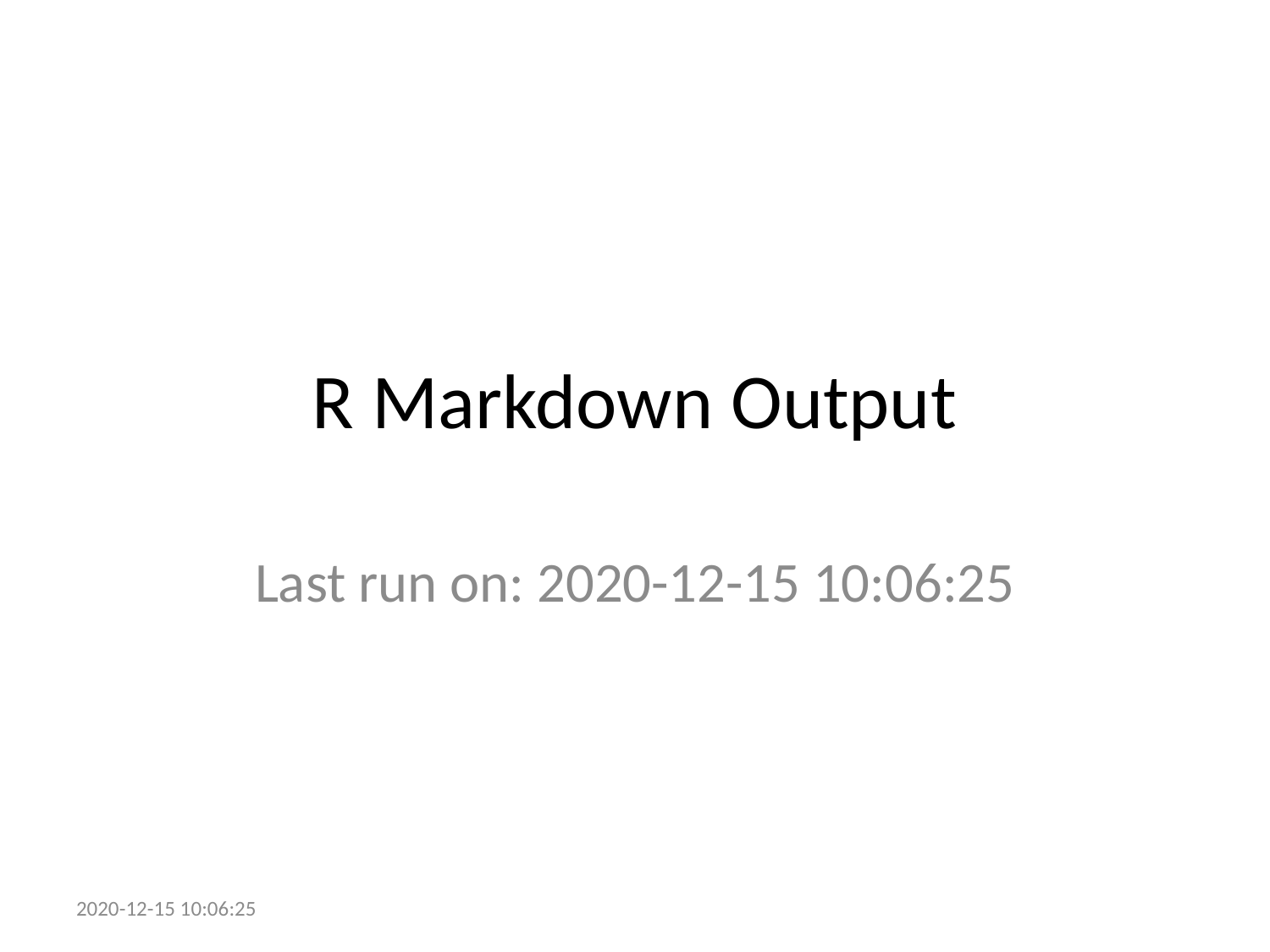

# R Markdown Output
Last run on: 2020-12-15 10:06:25
2020-12-15 10:06:25